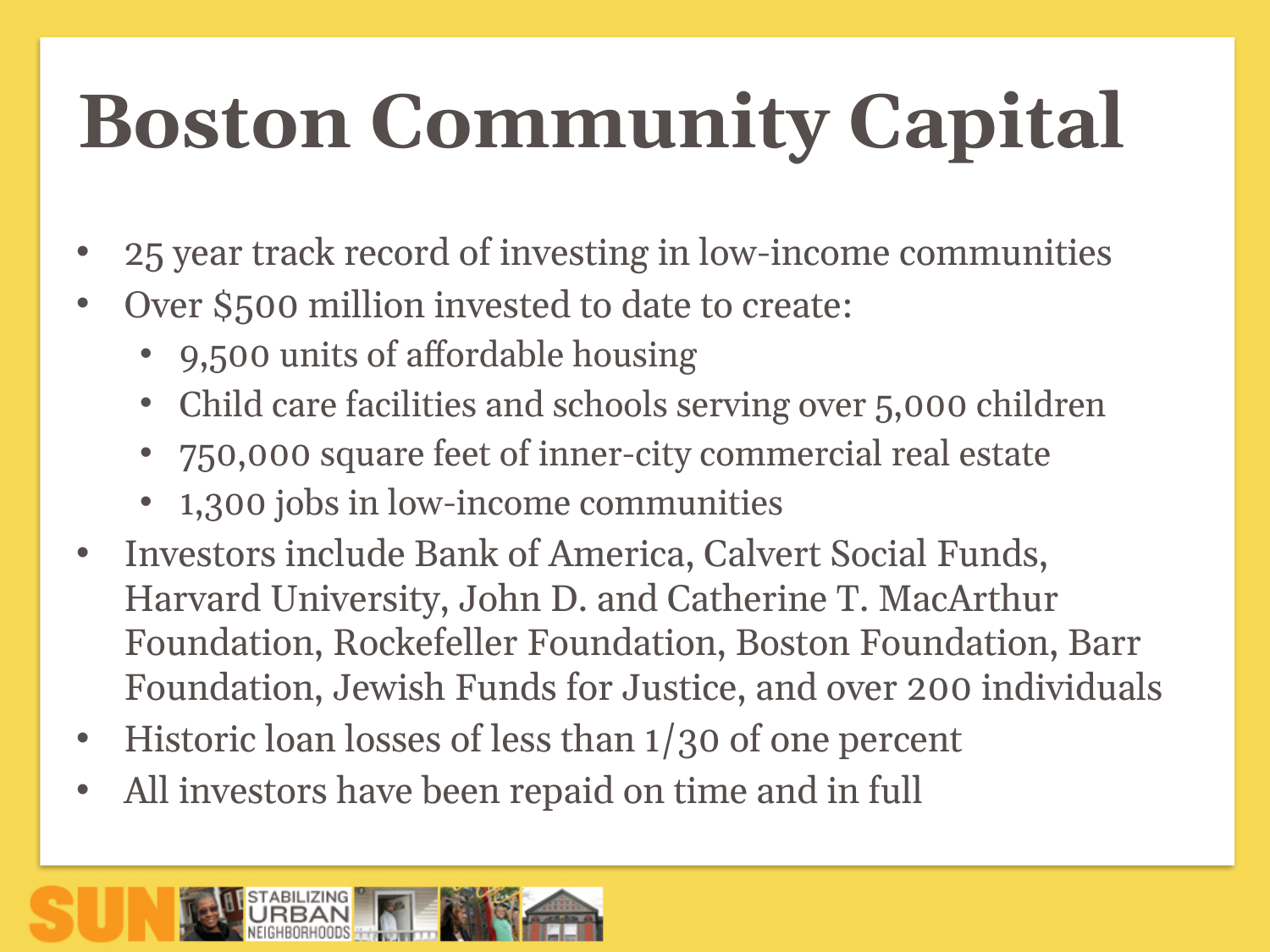

# Boston Community Capital
25 year track record of investing in low-income communities
Over $500 million invested to date to create:
9,500 units of affordable housing
Child care facilities and schools serving over 5,000 children
750,000 square feet of inner-city commercial real estate
1,300 jobs in low-income communities
Investors include Bank of America, Calvert Social Funds, Harvard University, John D. and Catherine T. MacArthur Foundation, Rockefeller Foundation, Boston Foundation, Barr Foundation, Jewish Funds for Justice, and over 200 individuals
Historic loan losses of less than 1/30 of one percent
All investors have been repaid on time and in full